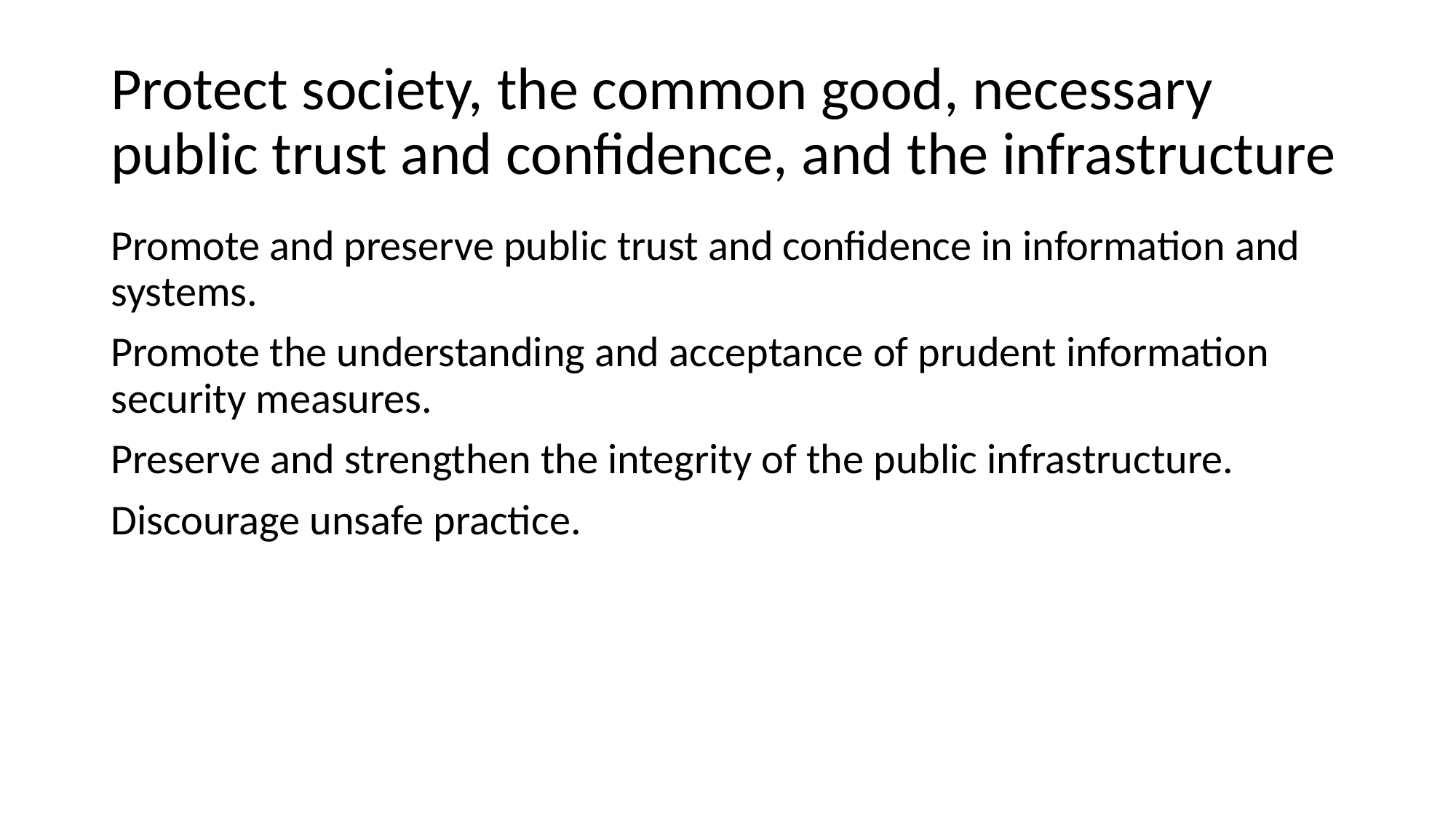

# Protect society, the common good, necessary public trust and confidence, and the infrastructure
Promote and preserve public trust and confidence in information and systems.
Promote the understanding and acceptance of prudent information security measures.
Preserve and strengthen the integrity of the public infrastructure.
Discourage unsafe practice.